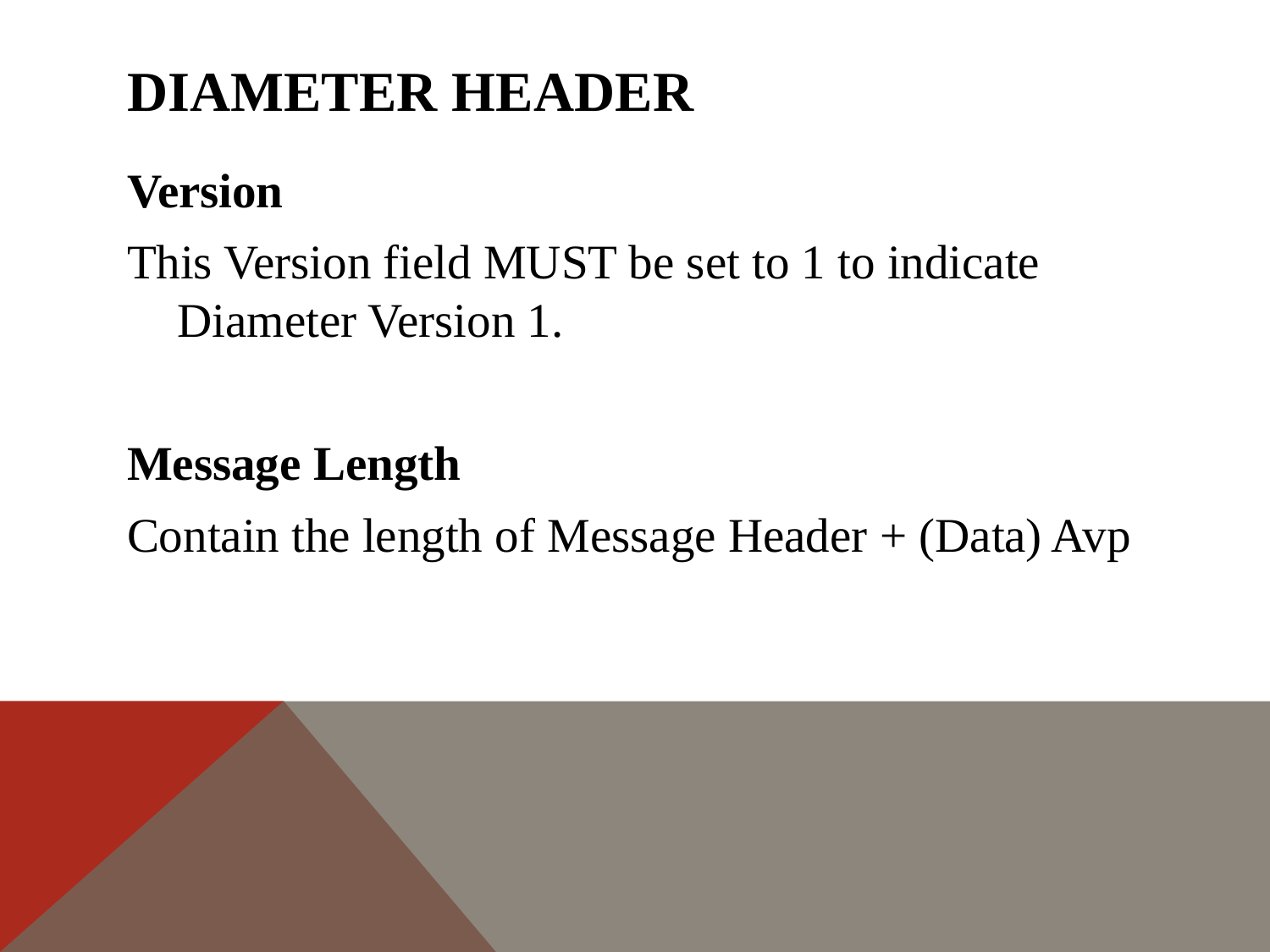

# DIAmeter header
Version
This Version field MUST be set to 1 to indicate Diameter Version 1.

Message Length
Contain the length of Message Header + (Data) Avp